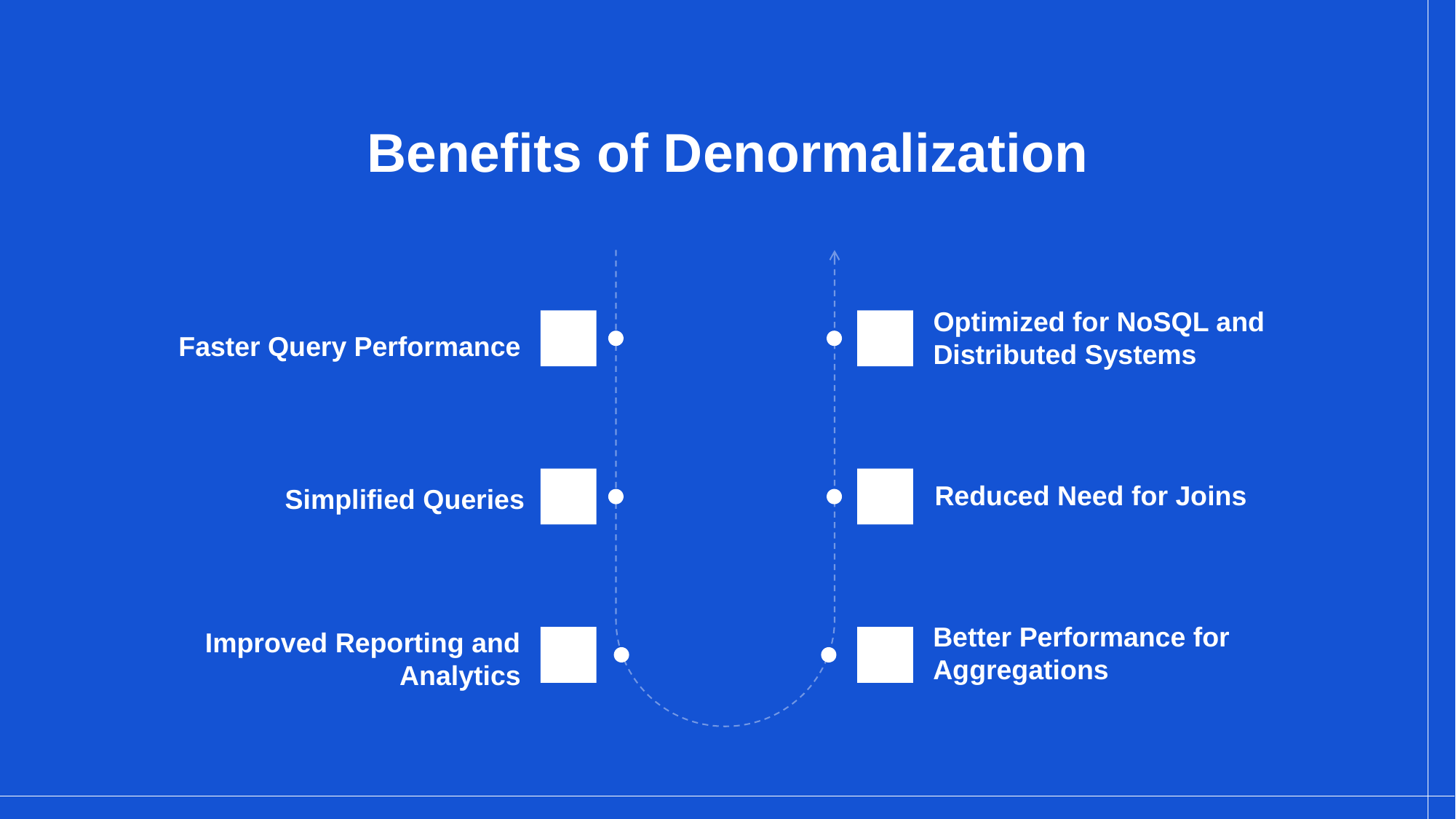

# Benefits of Denormalization
Optimized for NoSQL and Distributed Systems
Faster Query Performance

Reduced Need for Joins
Simplified Queries

Better Performance for Aggregations
Improved Reporting and Analytics